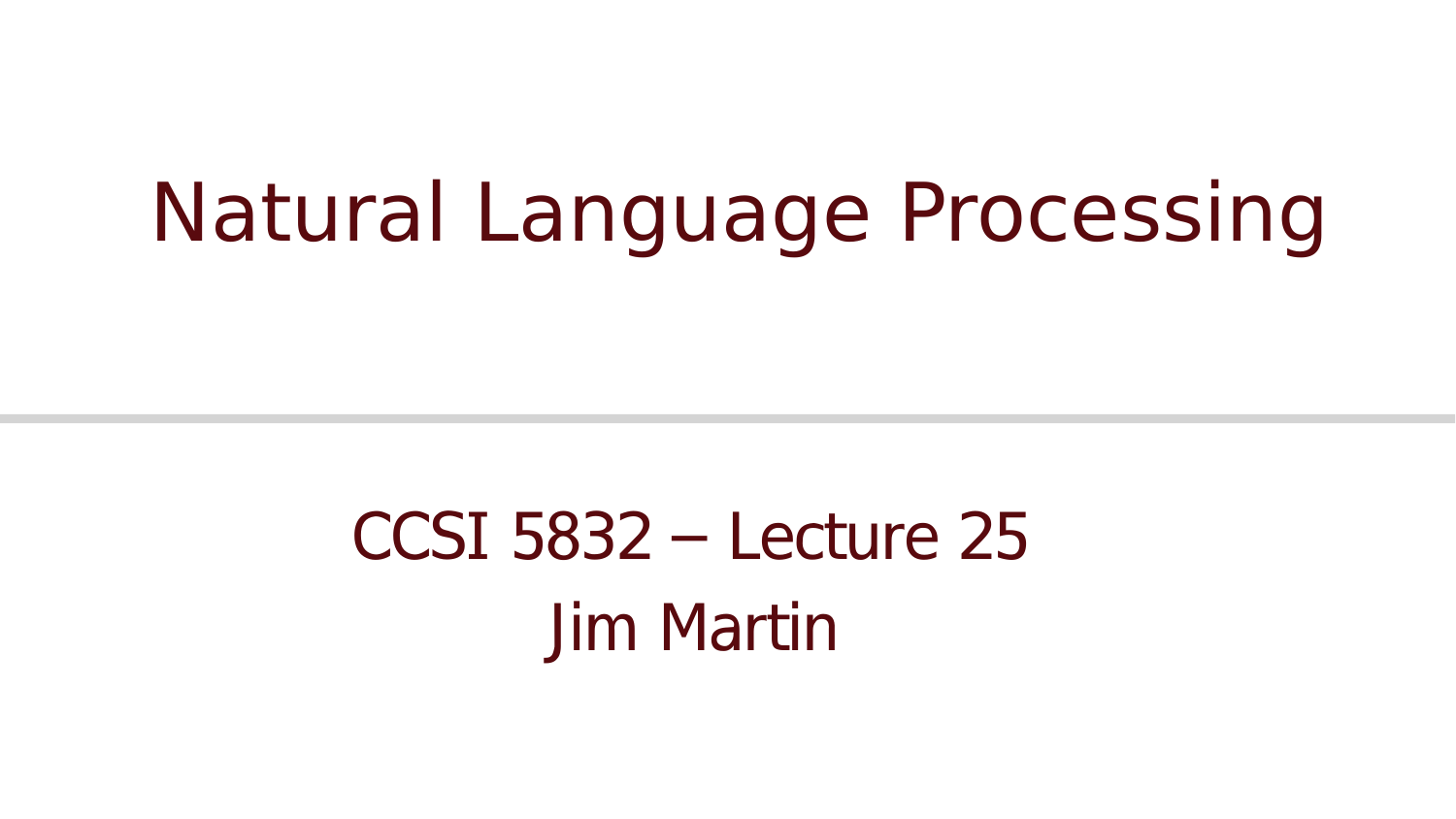

# Natural Language Processing

CCSI 5832 – Lecture 25
Jim Martin